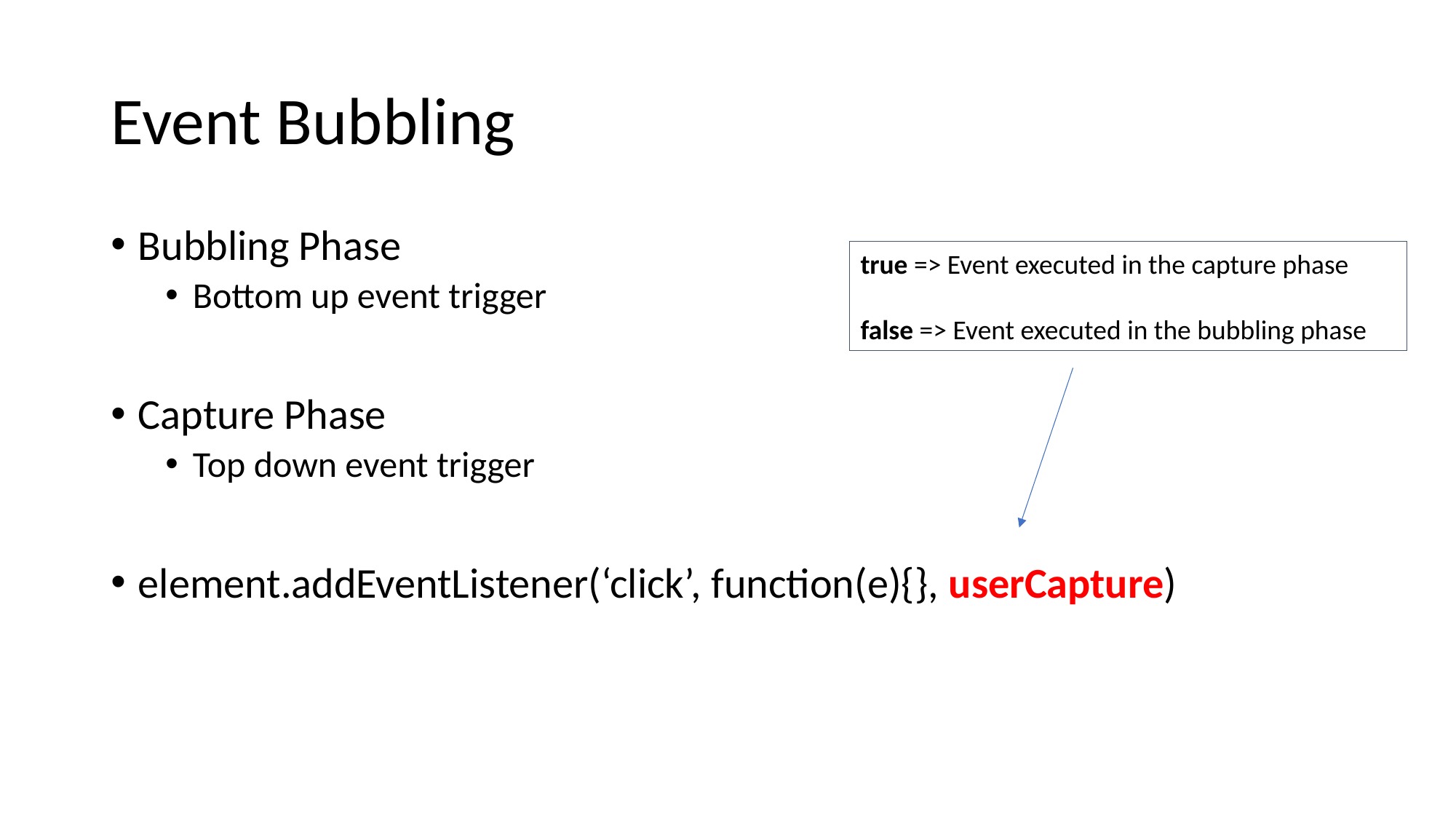

# Event Bubbling
Bubbling Phase
Bottom up event trigger

Capture Phase
Top down event trigger

element.addEventListener(‘click’, function(e){}, userCapture)

true => Event executed in the capture phase

false => Event executed in the bubbling phase